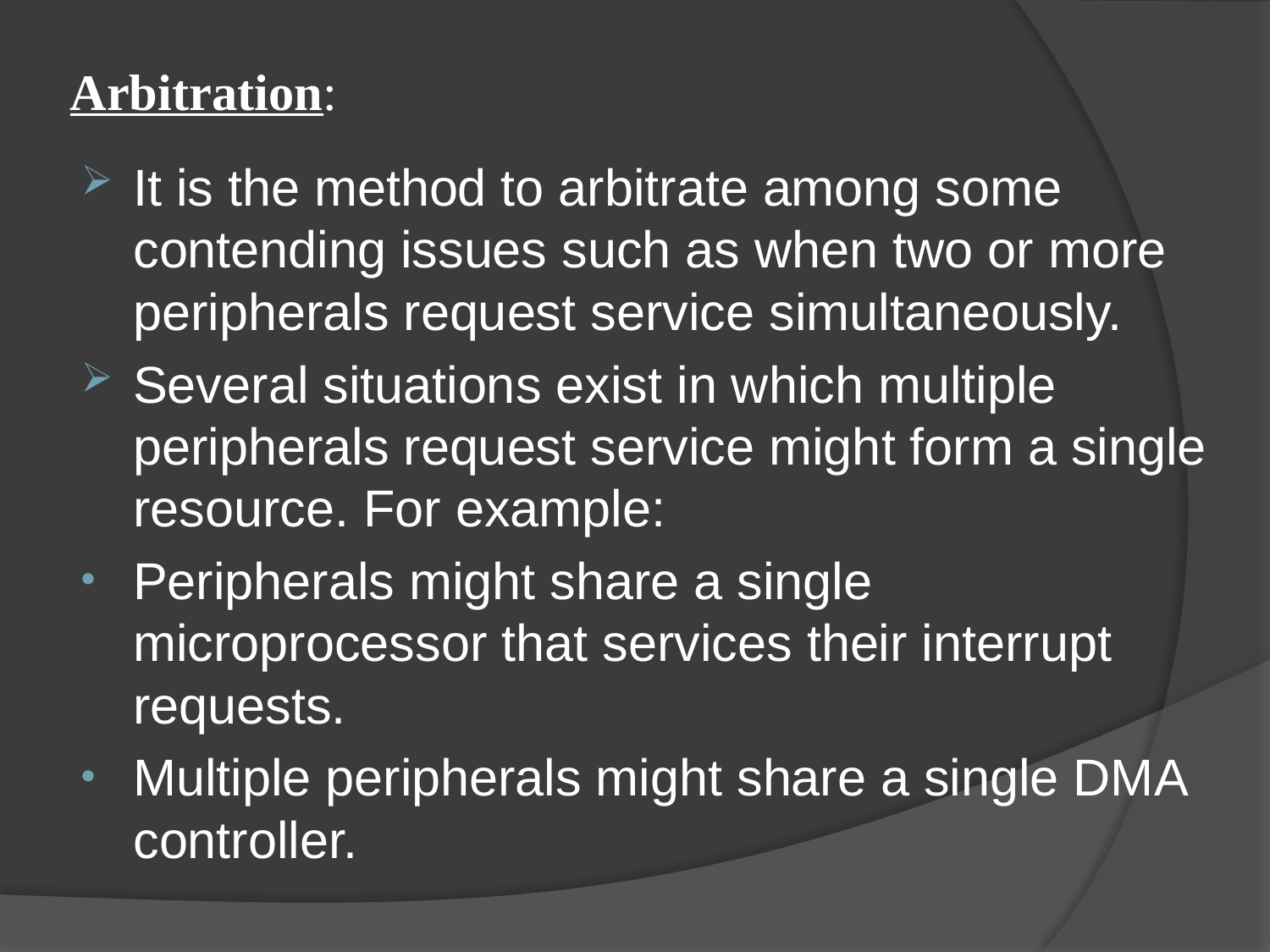

# Arbitration:
It is the method to arbitrate among some contending issues such as when two or more peripherals request service simultaneously.
Several situations exist in which multiple peripherals request service might form a single resource. For example:
Peripherals might share a single microprocessor that services their interrupt requests.
Multiple peripherals might share a single DMA controller.